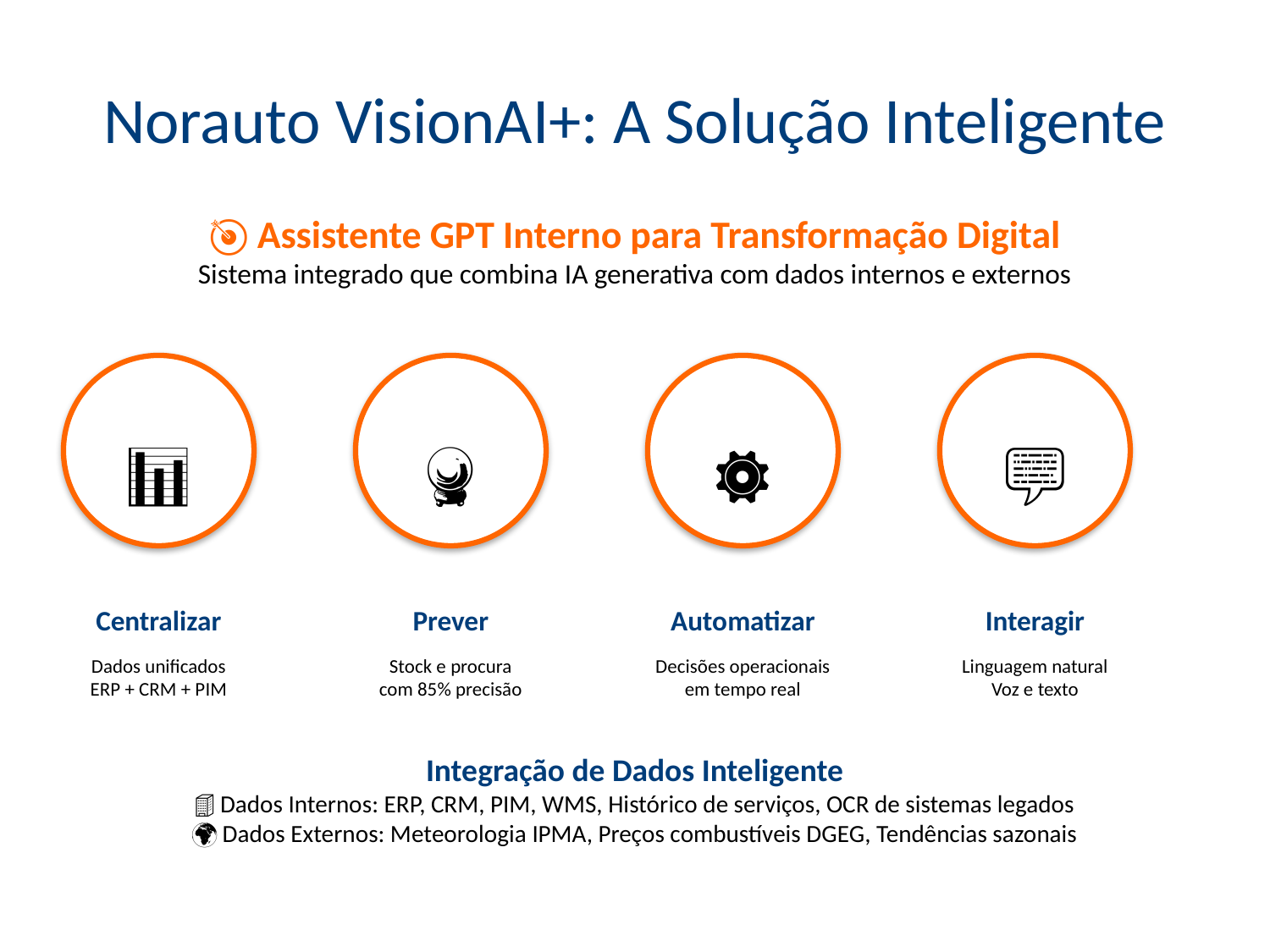

# Norauto VisionAI+: A Solução Inteligente

🎯 Assistente GPT Interno para Transformação Digital
Sistema integrado que combina IA generativa com dados internos e externos

📊

🔮

⚙️

💬

Centralizar

Prever

Automatizar

Interagir

Dados unificados
ERP + CRM + PIM

Stock e procura
com 85% precisão

Decisões operacionais
em tempo real

Linguagem natural
Voz e texto

Integração de Dados Inteligente
🏢 Dados Internos: ERP, CRM, PIM, WMS, Histórico de serviços, OCR de sistemas legados
🌍 Dados Externos: Meteorologia IPMA, Preços combustíveis DGEG, Tendências sazonais